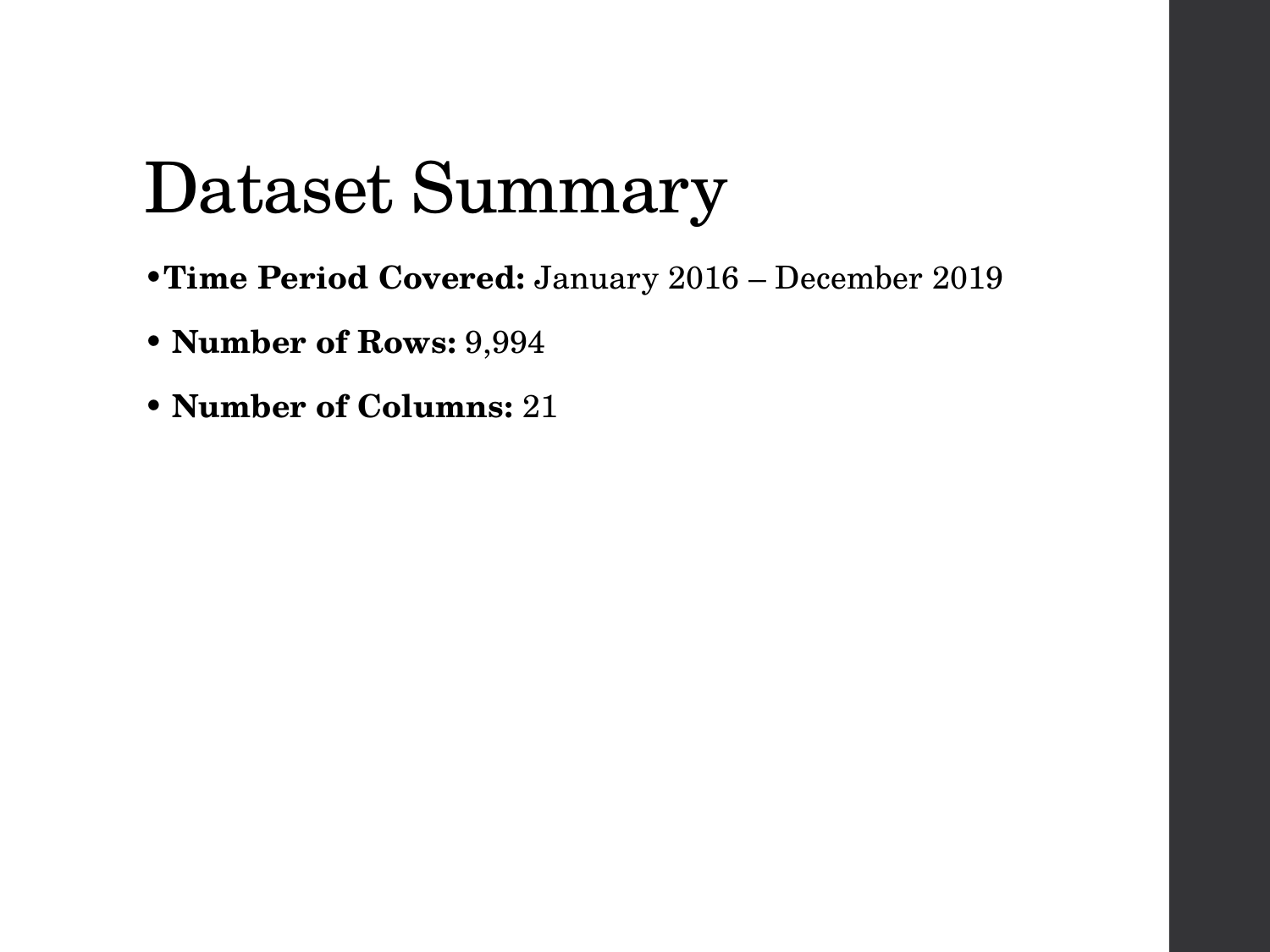

# Dataset Summary
•Time Period Covered: January 2016 – December 2019
• Number of Rows: 9,994
• Number of Columns: 21